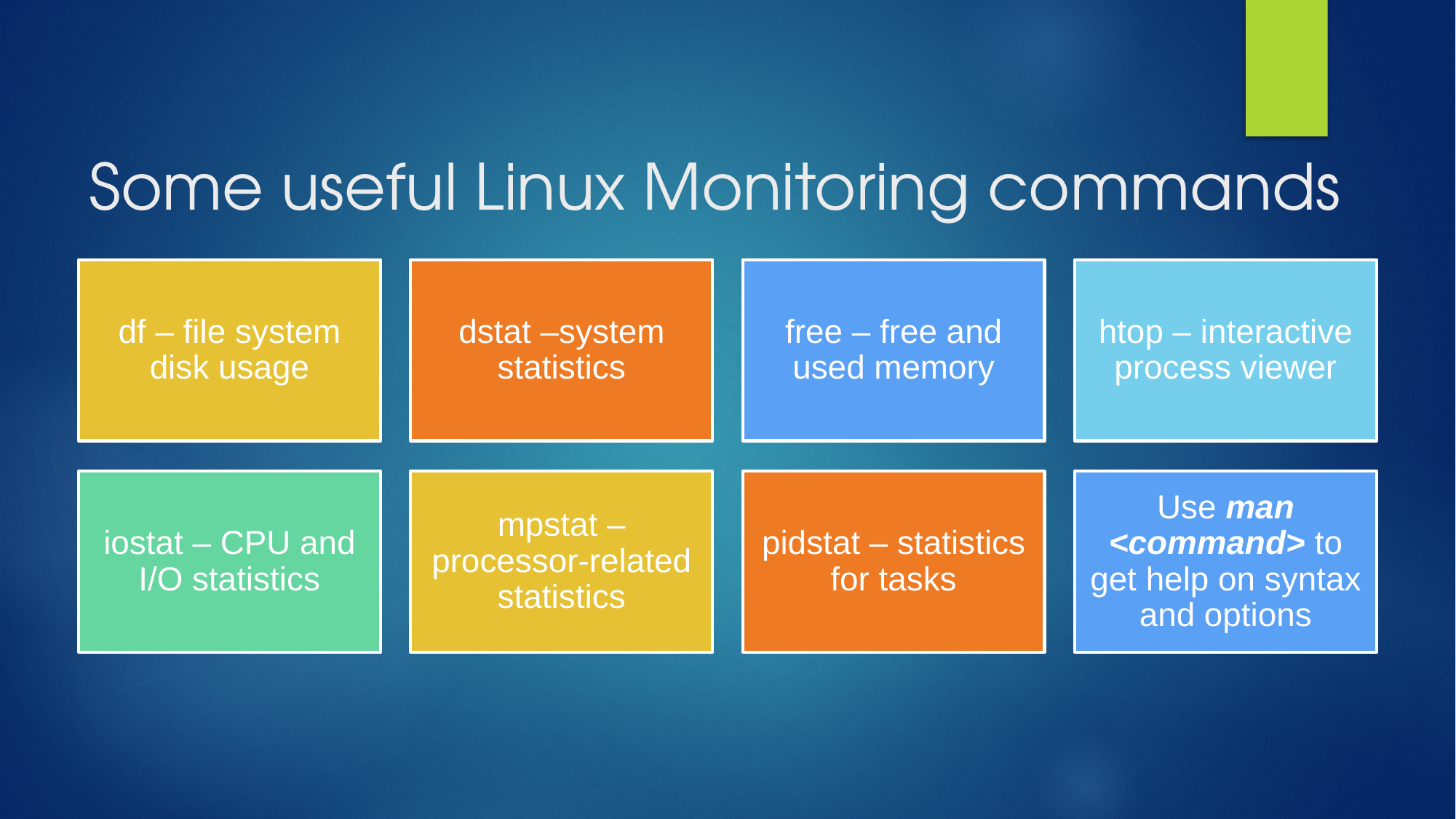

# Some useful Linux Monitoring commands
df – file system disk usage
dstat –system statistics
free – free and used memory
htop – interactive process viewer
iostat – CPU and I/O statistics
mpstat – processor-related statistics
pidstat – statistics for tasks
Use man <command> to get help on syntax and options